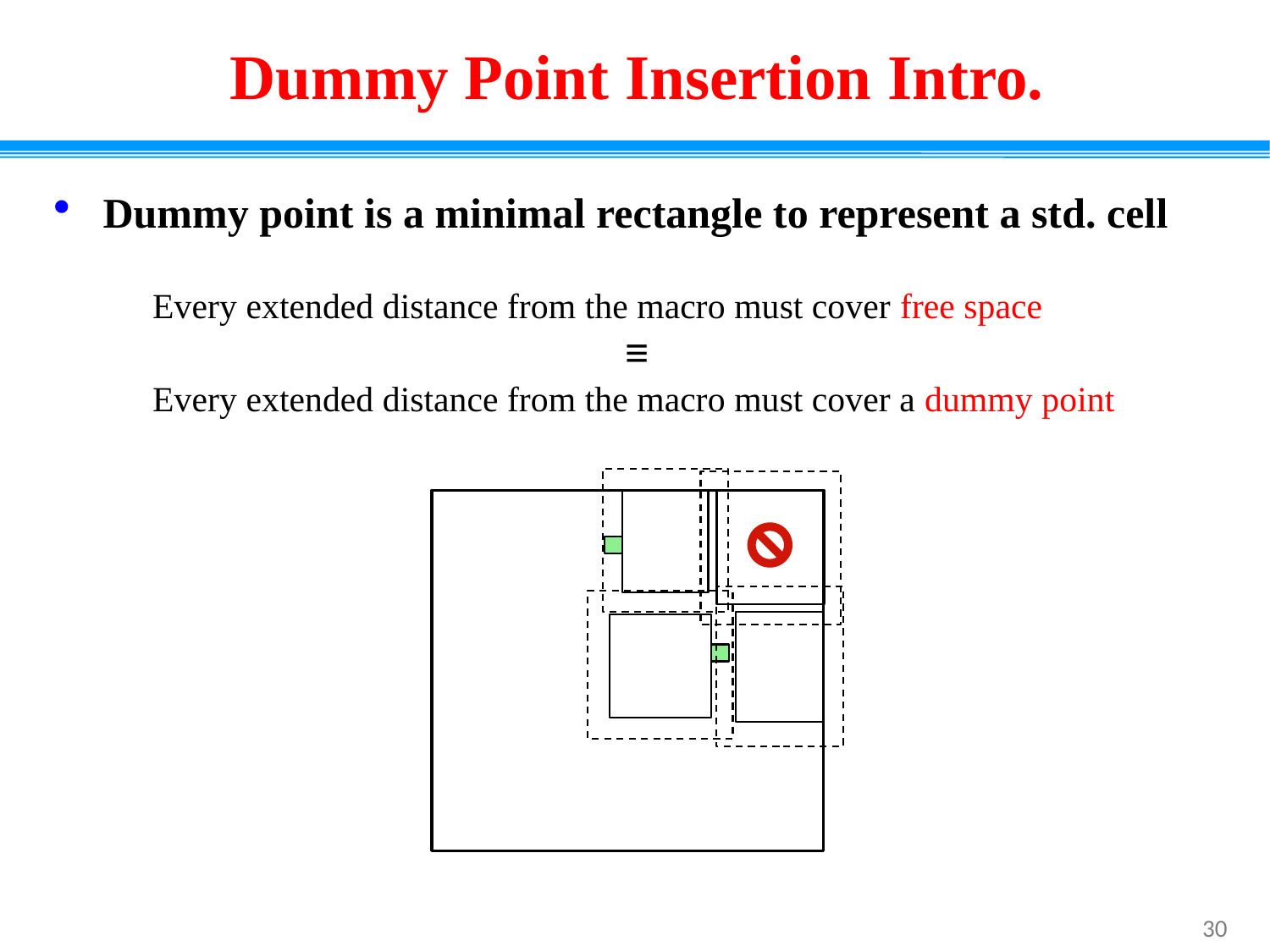

# Dummy Point Insertion Intro.
Dummy point is a minimal rectangle to represent a std. cell

Every extended distance from the macro must cover free space
≡
Every extended distance from the macro must cover a dummy point